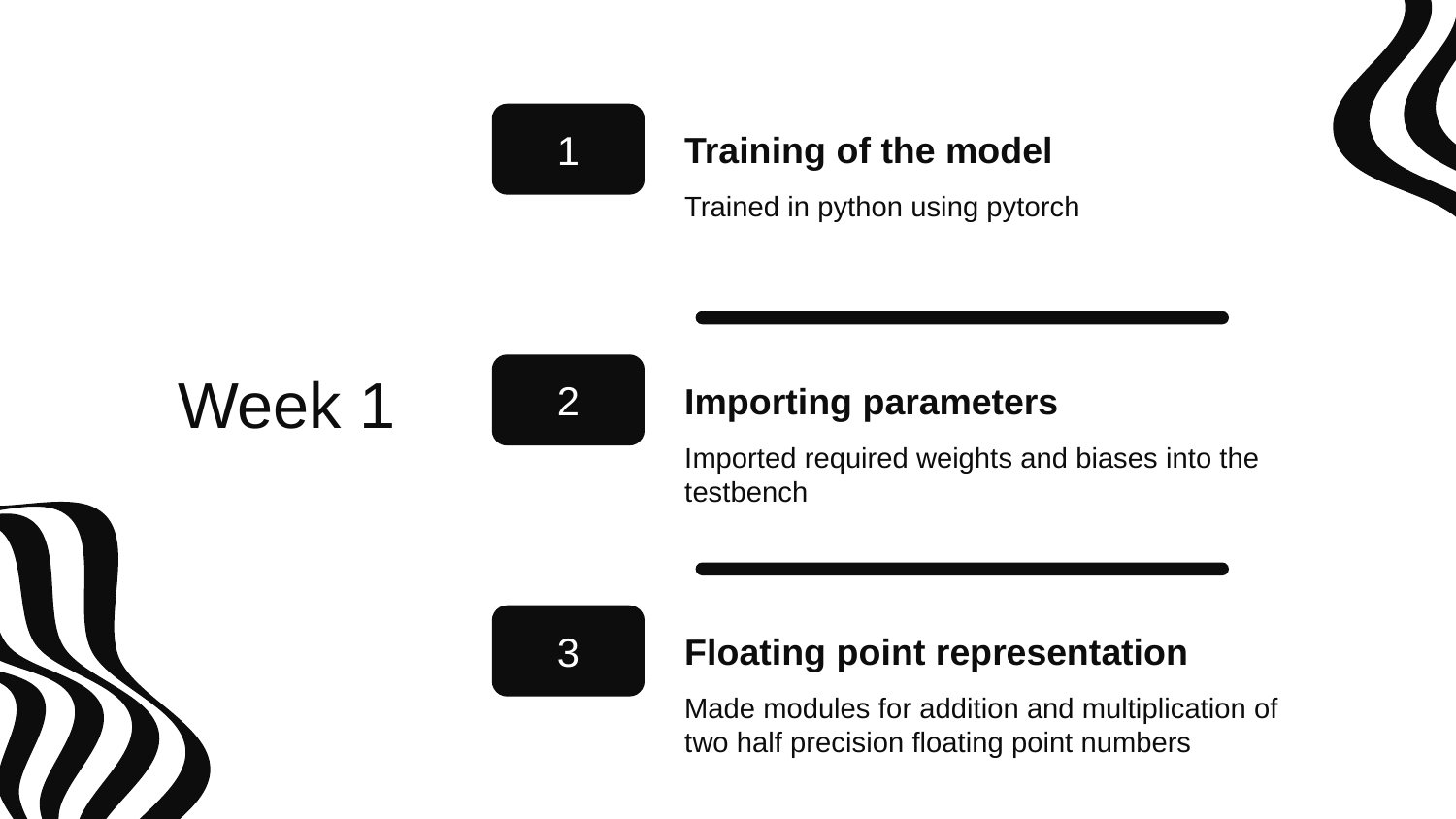

1
Training of the model
Trained in python using pytorch

# Week 1

2
Importing parameters
Imported required weights and biases into the testbench

3
Floating point representation
Made modules for addition and multiplication of two half precision floating point numbers